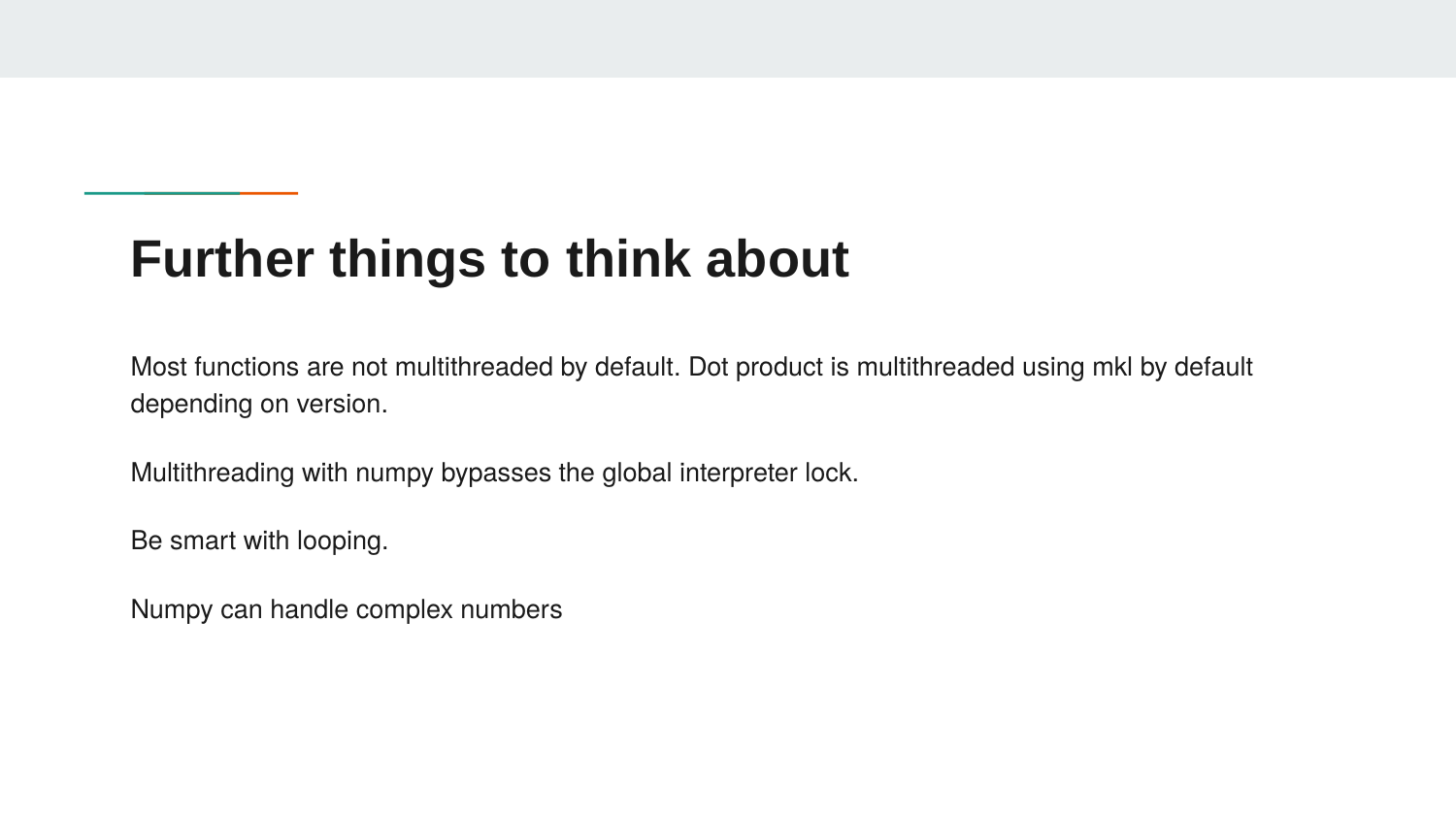

# Further things to think about
Most functions are not multithreaded by default. Dot product is multithreaded using mkl by default depending on version.
Multithreading with numpy bypasses the global interpreter lock.
Be smart with looping.
Numpy can handle complex numbers